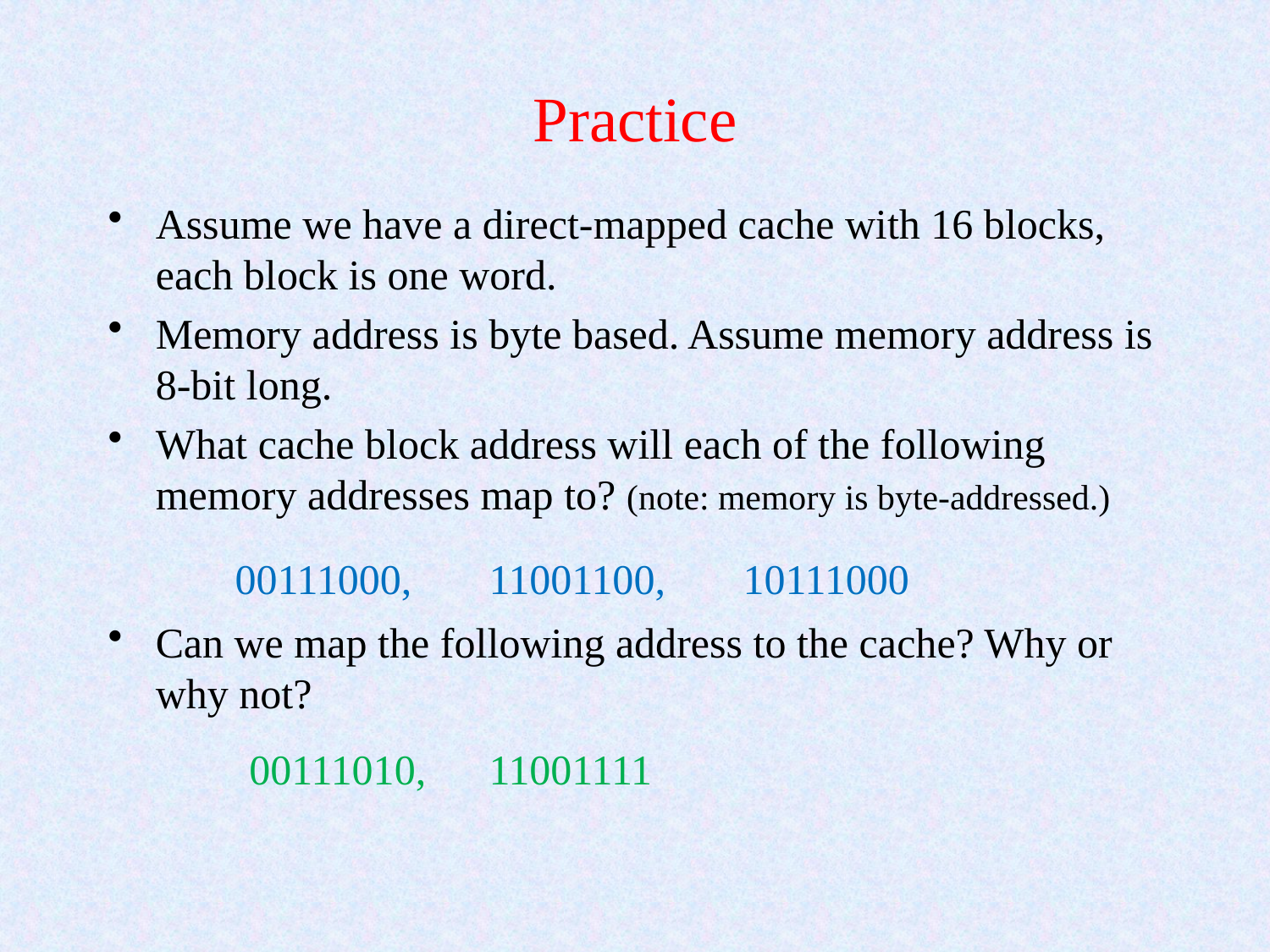

# Practice
Assume we have a direct-mapped cache with 16 blocks, each block is one word.
Memory address is byte based. Assume memory address is 8-bit long.
What cache block address will each of the following memory addresses map to? (note: memory is byte-addressed.)
 	00111000,	11001100,	10111000
Can we map the following address to the cache? Why or why not?
	 00111010,	11001111